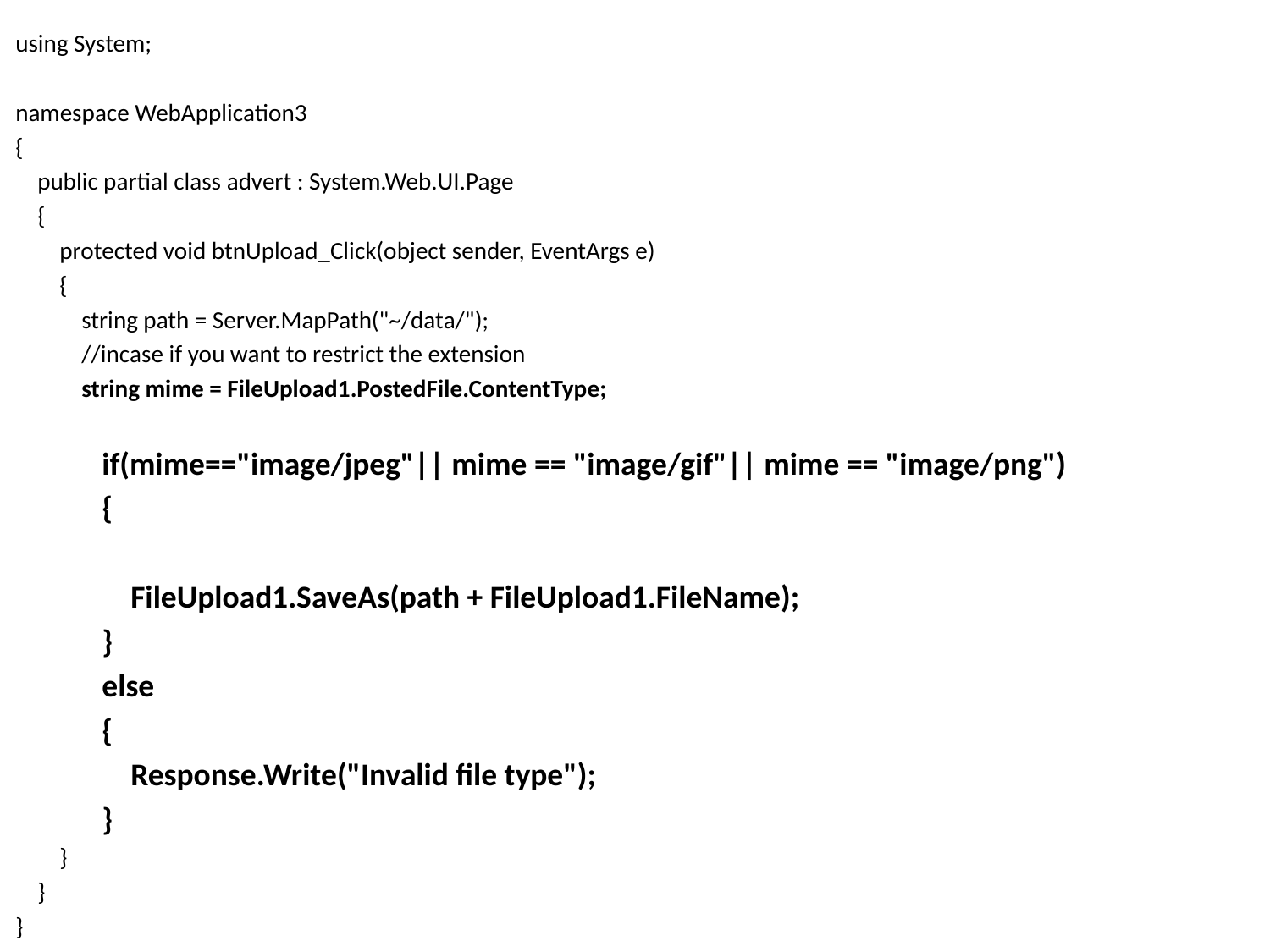

using System;

namespace WebApplication3
{
    public partial class advert : System.Web.UI.Page
    {
        protected void btnUpload_Click(object sender, EventArgs e)
        {
            string path = Server.MapPath("~/data/");
            //incase if you want to restrict the extension
            string mime = FileUpload1.PostedFile.ContentType;

            if(mime=="image/jpeg"|| mime == "image/gif"|| mime == "image/png")
            {

                FileUpload1.SaveAs(path + FileUpload1.FileName);
            }
            else
            {
                Response.Write("Invalid file type");
            }
        }
    }
}